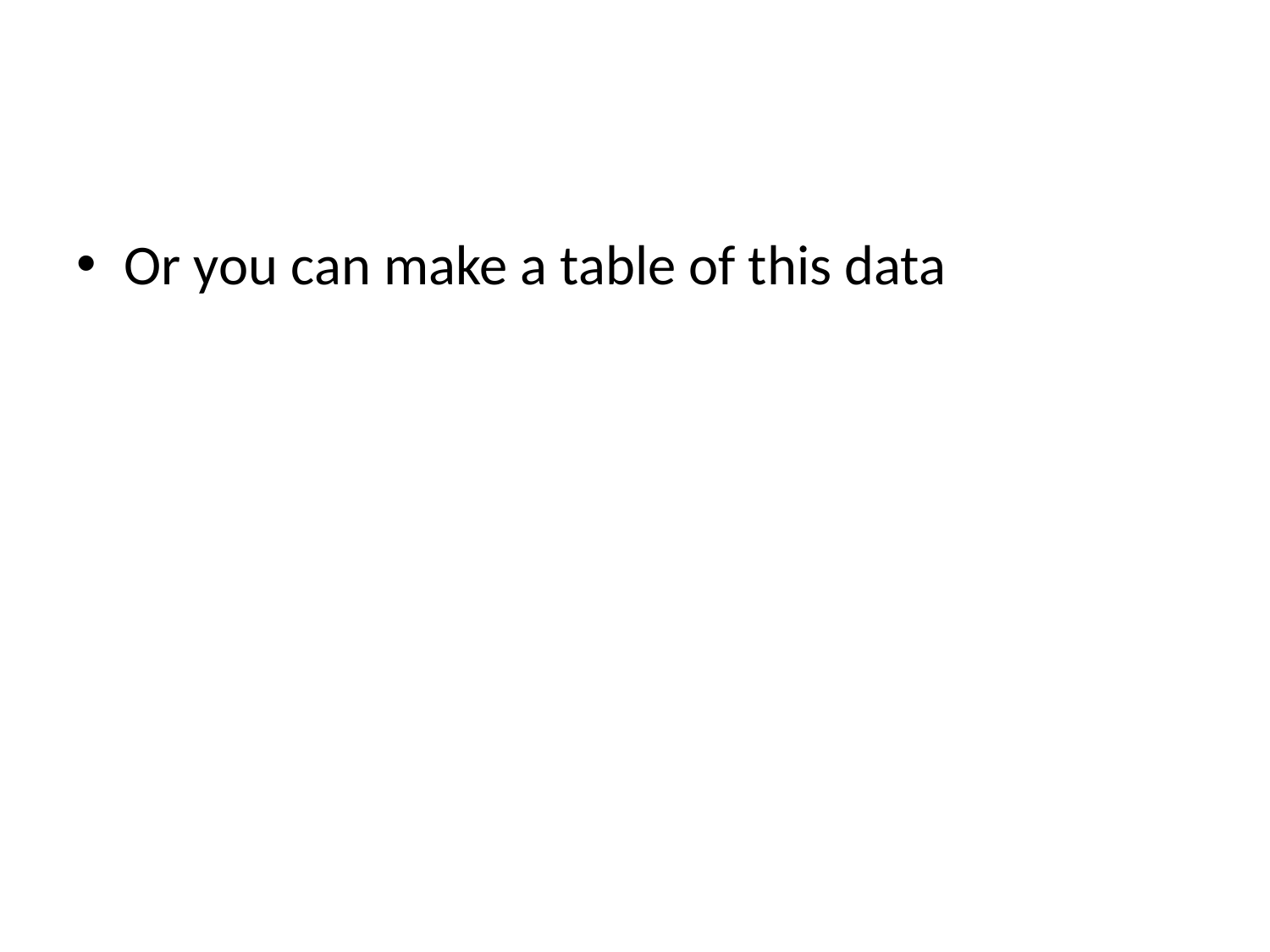

#
Or you can make a table of this data